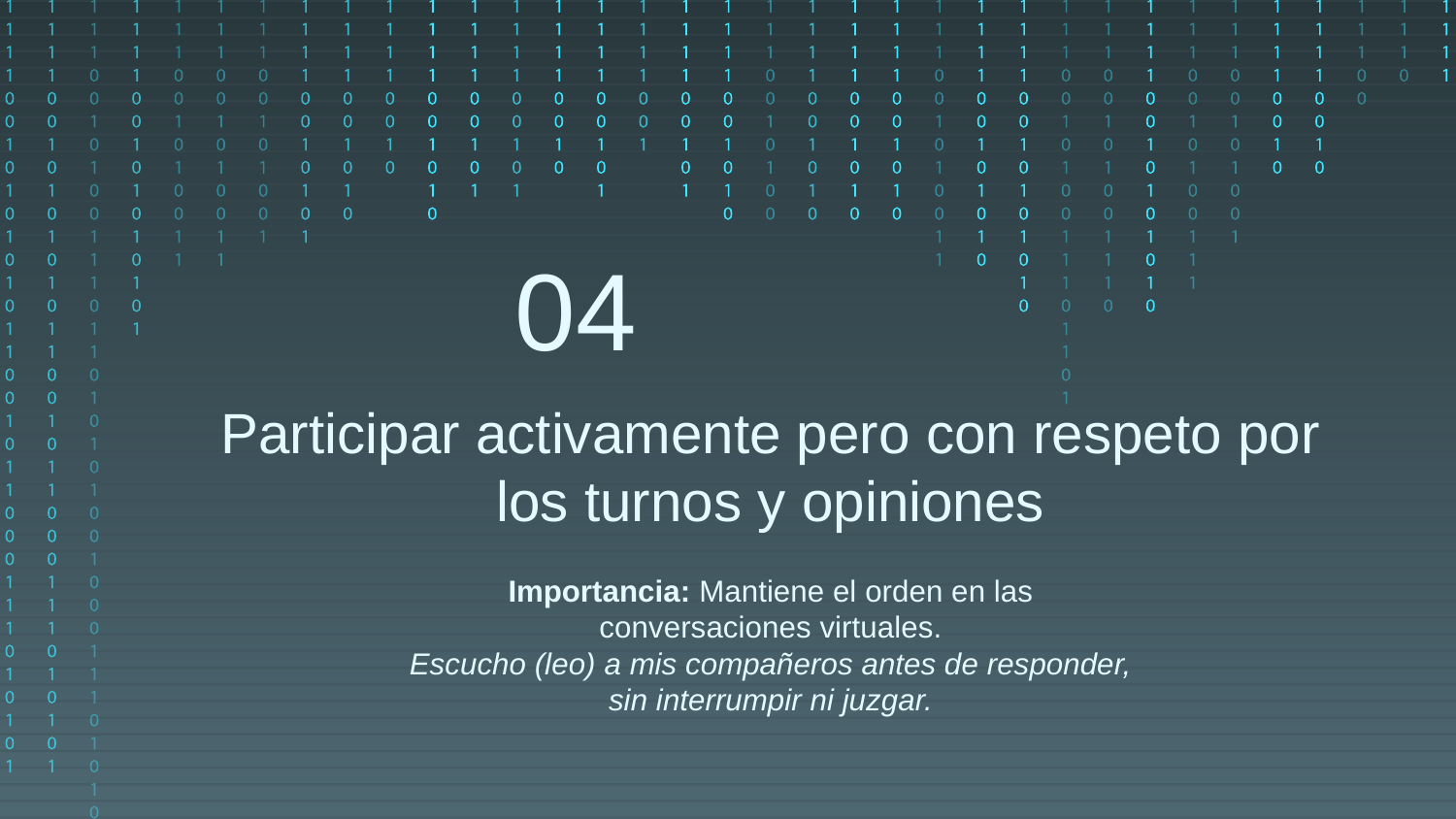

04
# Participar activamente pero con respeto por los turnos y opiniones
Importancia: Mantiene el orden en las conversaciones virtuales.
Escucho (leo) a mis compañeros antes de responder, sin interrumpir ni juzgar.